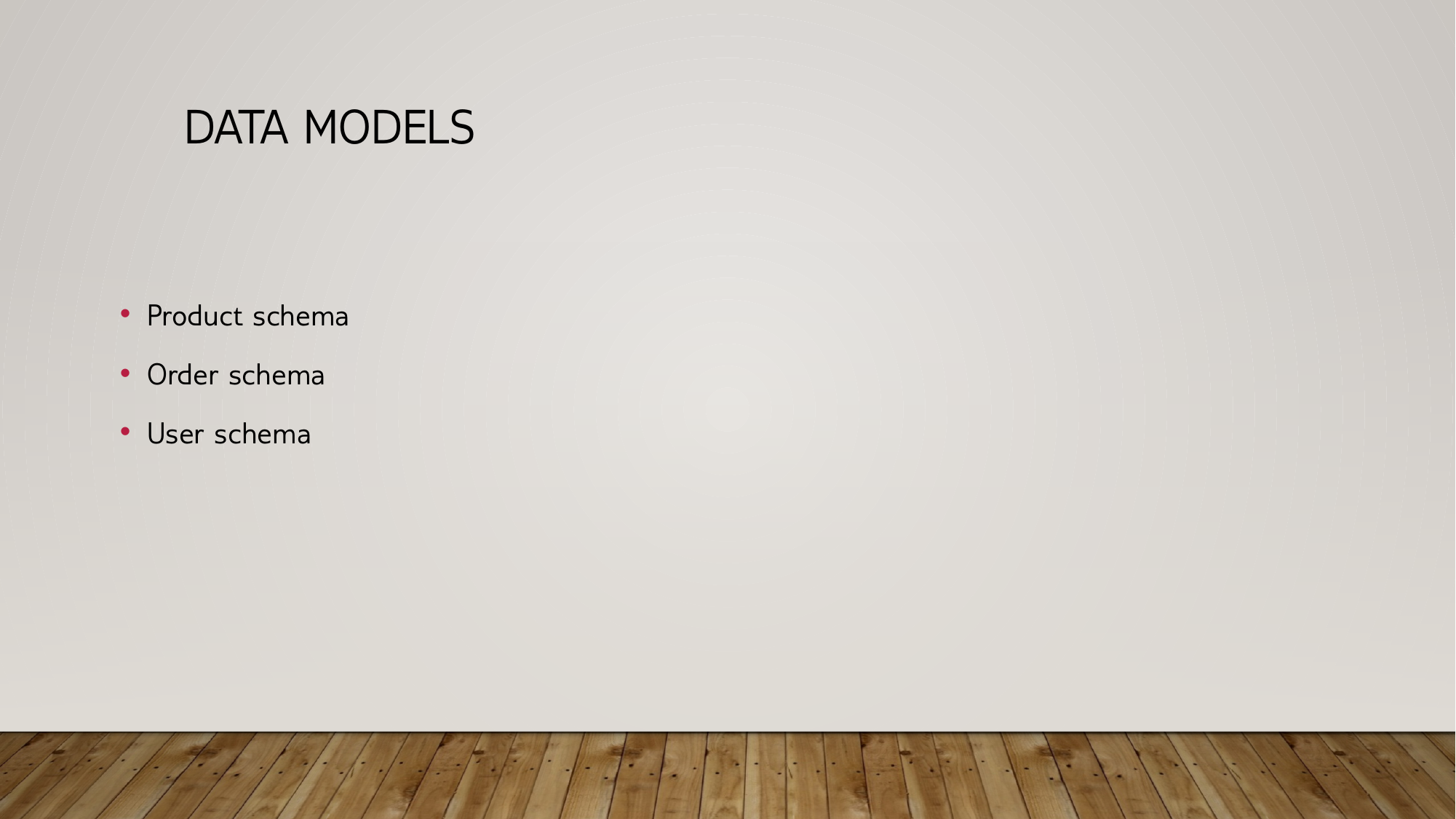

# Data Models
Product schema
Order schema
User schema